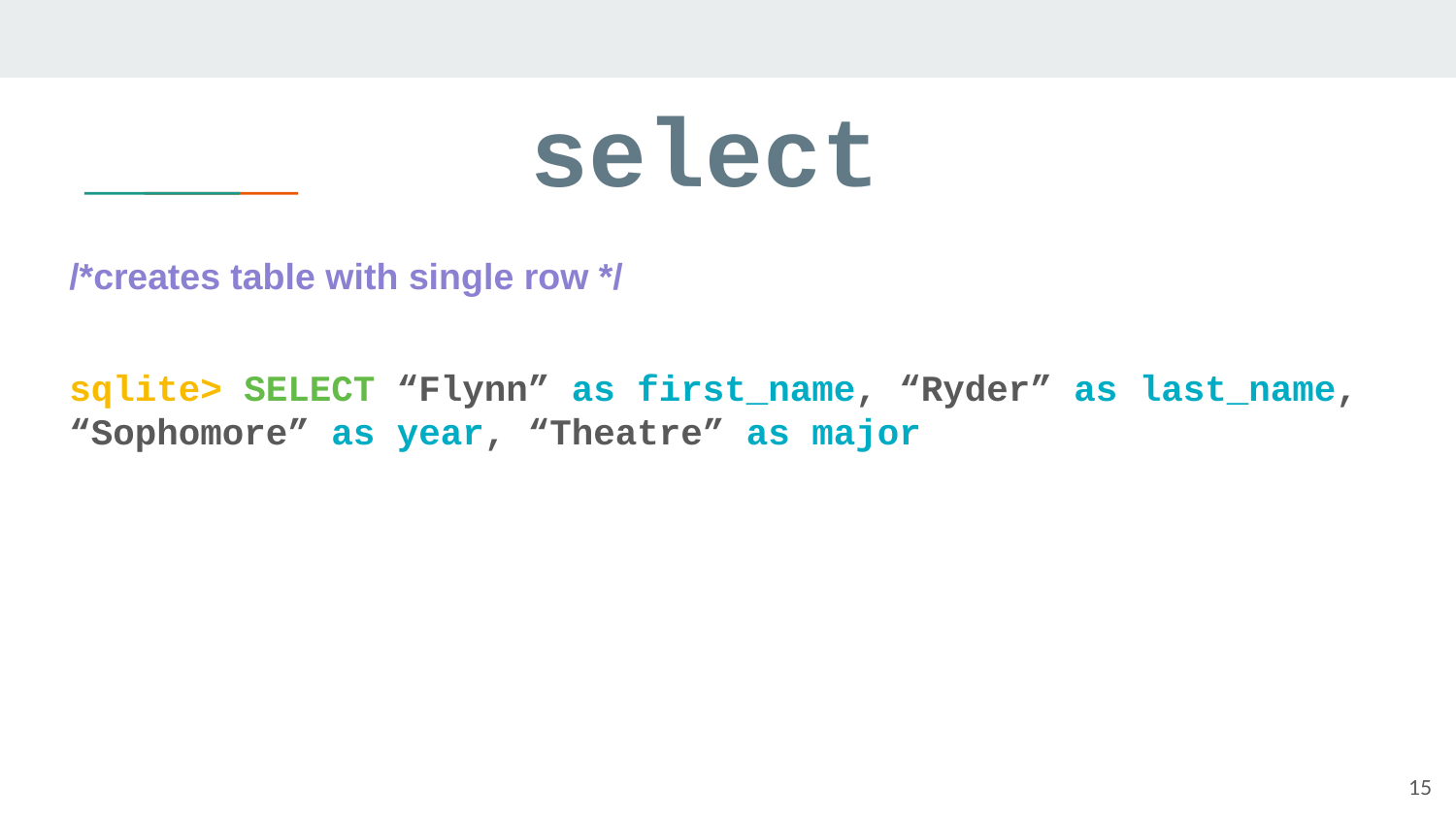

# select
/*creates table with single row */

sqlite> SELECT “Flynn” as first_name, “Ryder” as last_name, “Sophomore” as year, “Theatre” as major

15